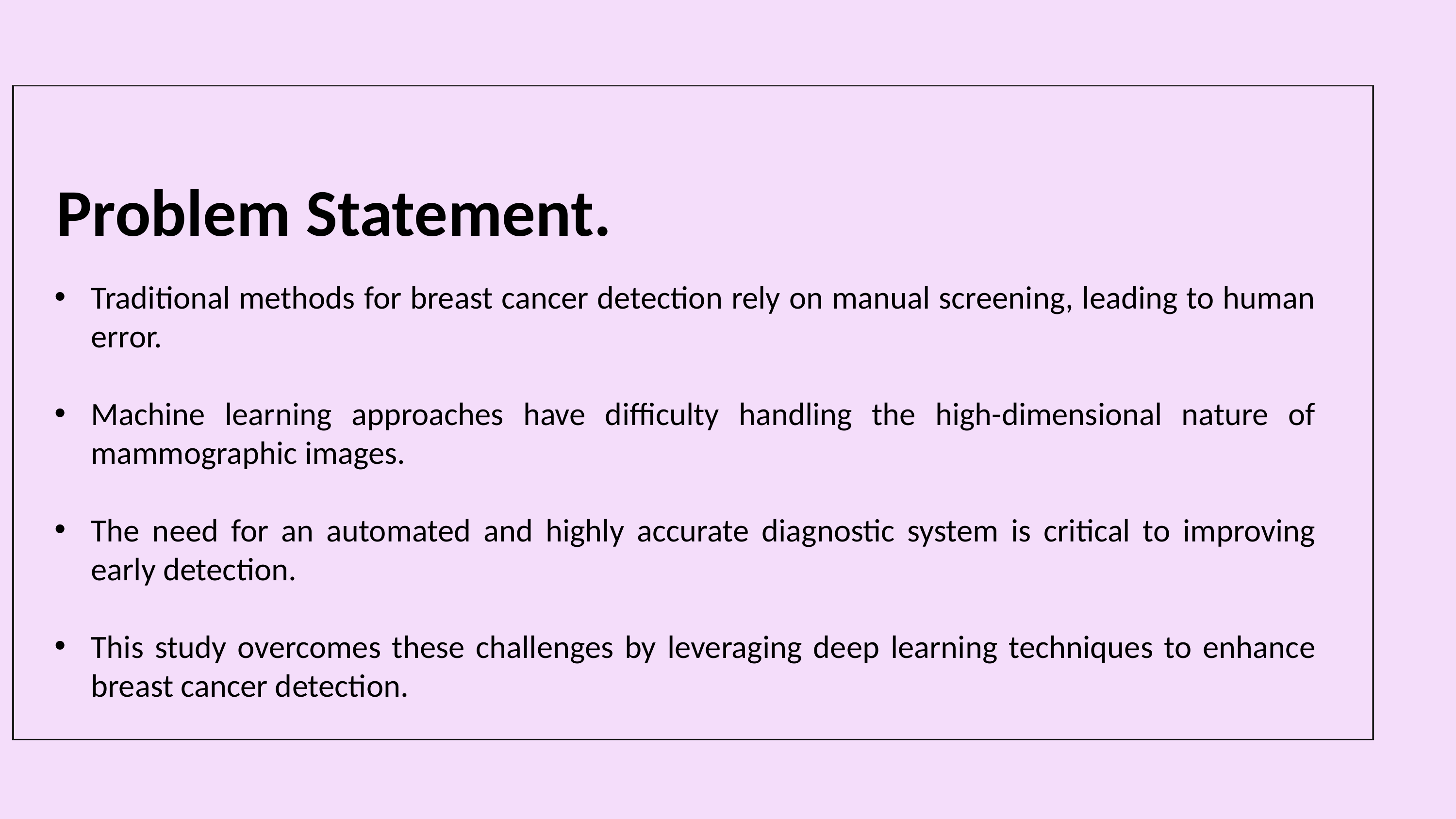

Problem Statement.
Traditional methods for breast cancer detection rely on manual screening, leading to human error.

Machine learning approaches have difficulty handling the high-dimensional nature of mammographic images.

The need for an automated and highly accurate diagnostic system is critical to improving early detection.

This study overcomes these challenges by leveraging deep learning techniques to enhance breast cancer detection.